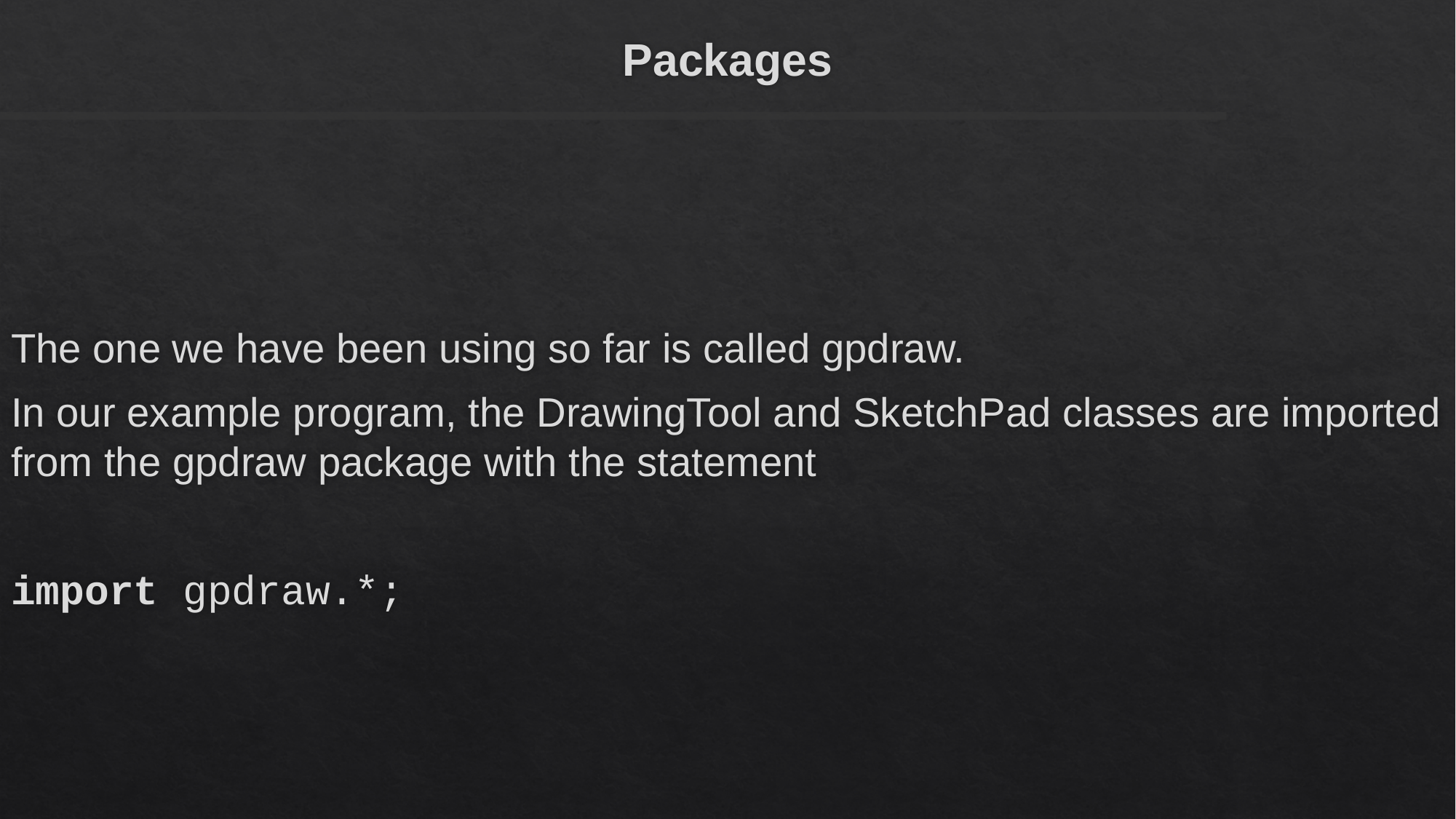

# Packages
The one we have been using so far is called gpdraw.
In our example program, the DrawingTool and SketchPad classes are imported from the gpdraw package with the statement

import gpdraw.*;